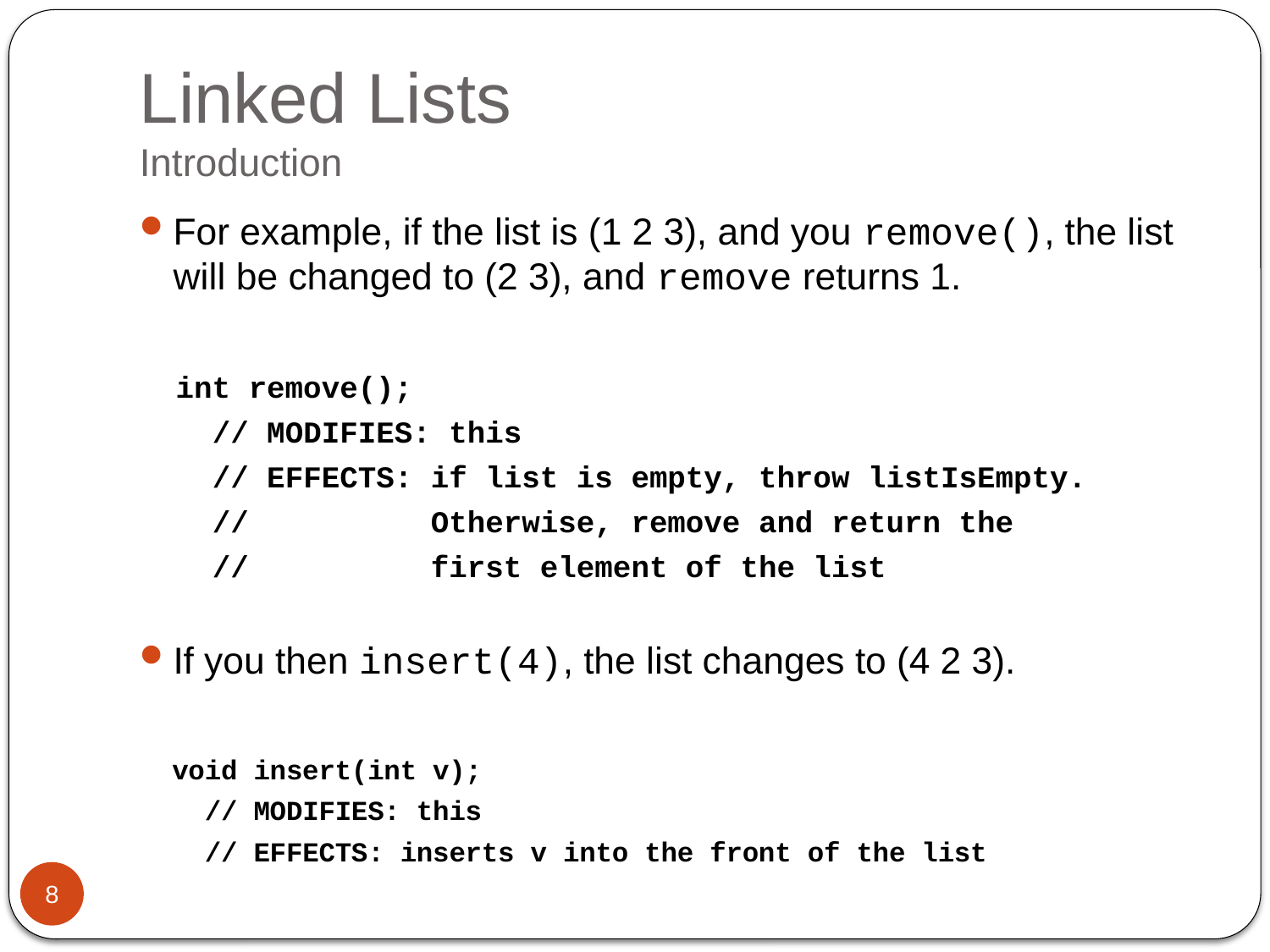

# Linked Lists Introduction
For example, if the list is (1 2 3), and you remove(), the list will be changed to (2 3), and remove returns 1.

  int remove();
    // MODIFIES: this
    // EFFECTS: if list is empty, throw listIsEmpty.
    //          Otherwise, remove and return the
    //          first element of the list

If you then insert(4), the list changes to (4 2 3).

  void insert(int v);
    // MODIFIES: this
    // EFFECTS: inserts v into the front of the list
8